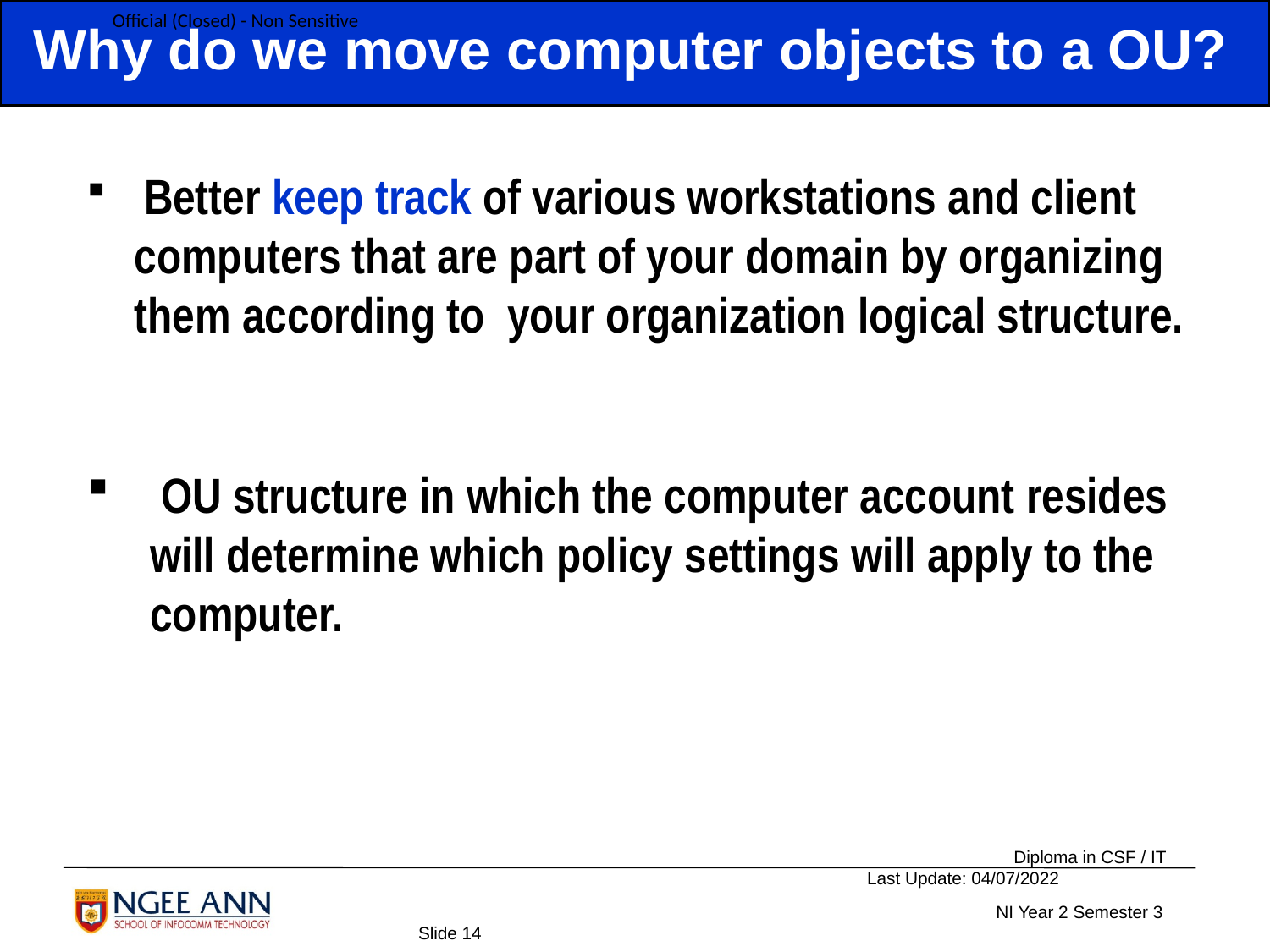

Why do we move computer objects to a OU?
 Better keep track of various workstations and client computers that are part of your domain by organizing them according to  your organization logical structure.

 OU structure in which the computer account resides will determine which policy settings will apply to the computer.